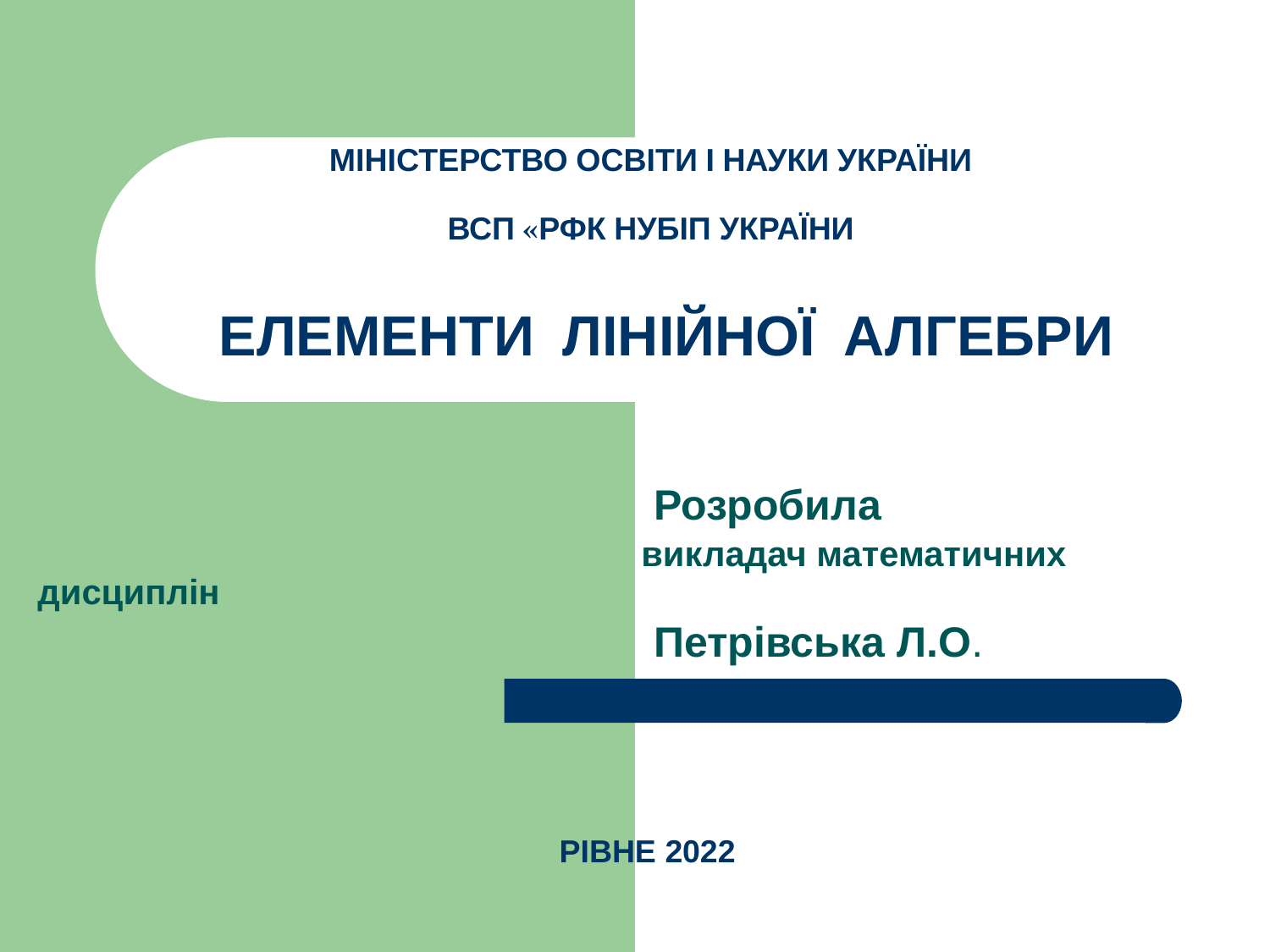

# МІНІСТЕРСТВО ОСВІТИ І НАУКИ УКРАЇНИ ВСП «РФК НУБІП УКРАЇНИ ЕЛЕМЕНТИ  ЛІНІЙНОЇ  АЛГЕБРИ
                                                    Розробила
                                                              викладач математичних дисциплін
                                                    Петрівська Л.О.

РІВНЕ 2022